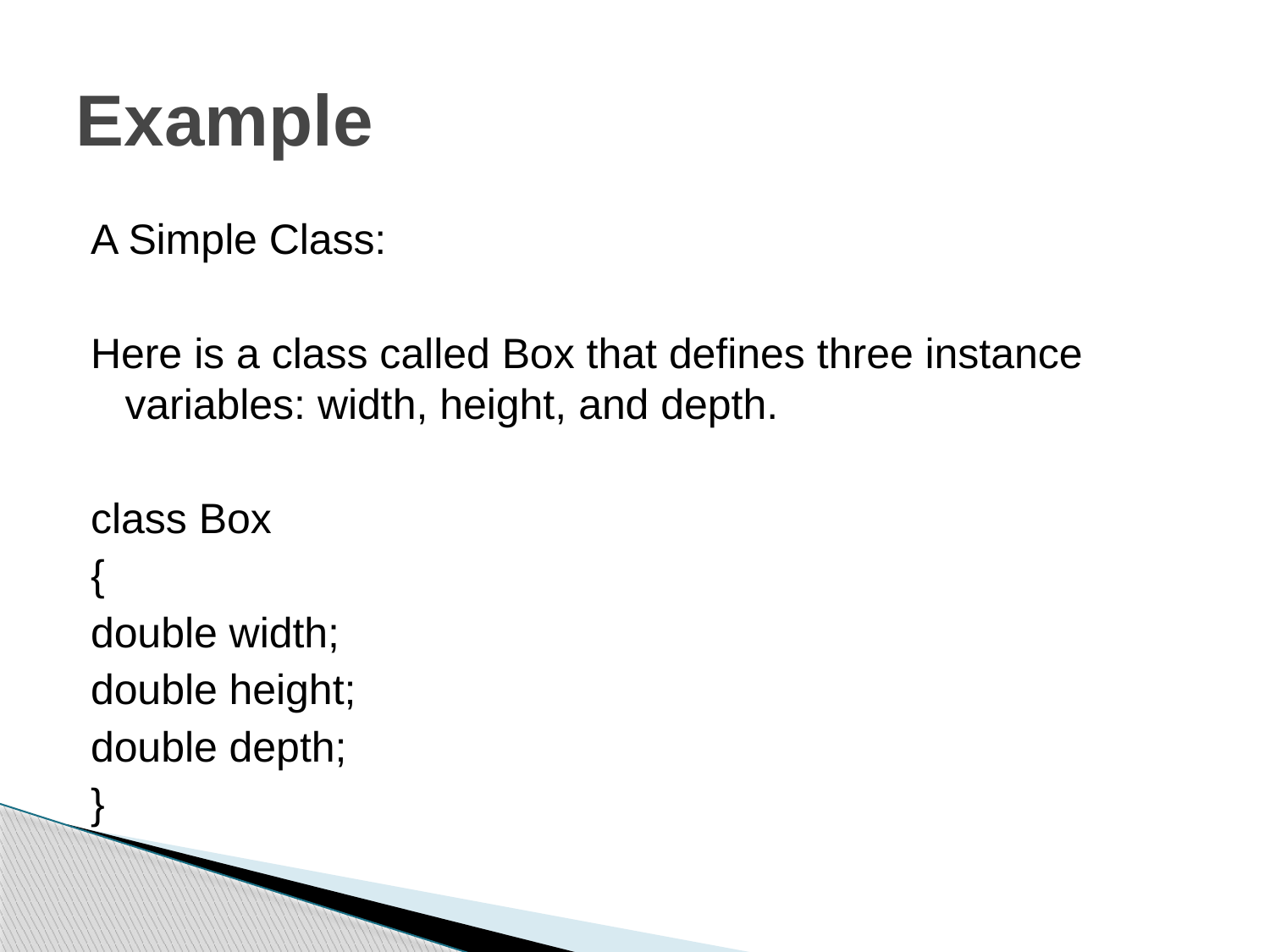

# Example
A Simple Class:

Here is a class called Box that defines three instance variables: width, height, and depth.

class Box
{
double width;
double height;
double depth;
}